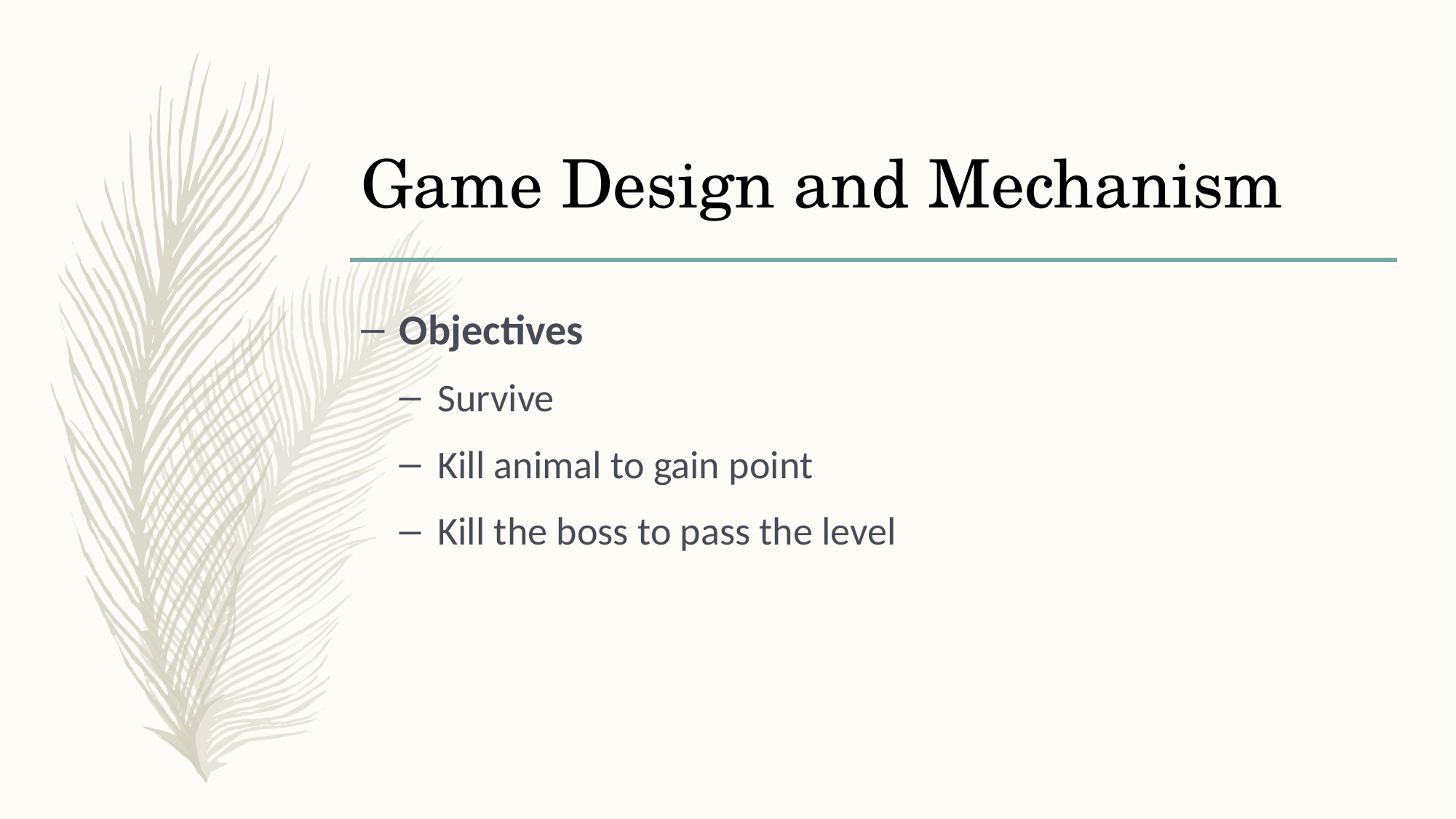

# Game Design and Mechanism
Objectives
Survive
Kill animal to gain point
Kill the boss to pass the level